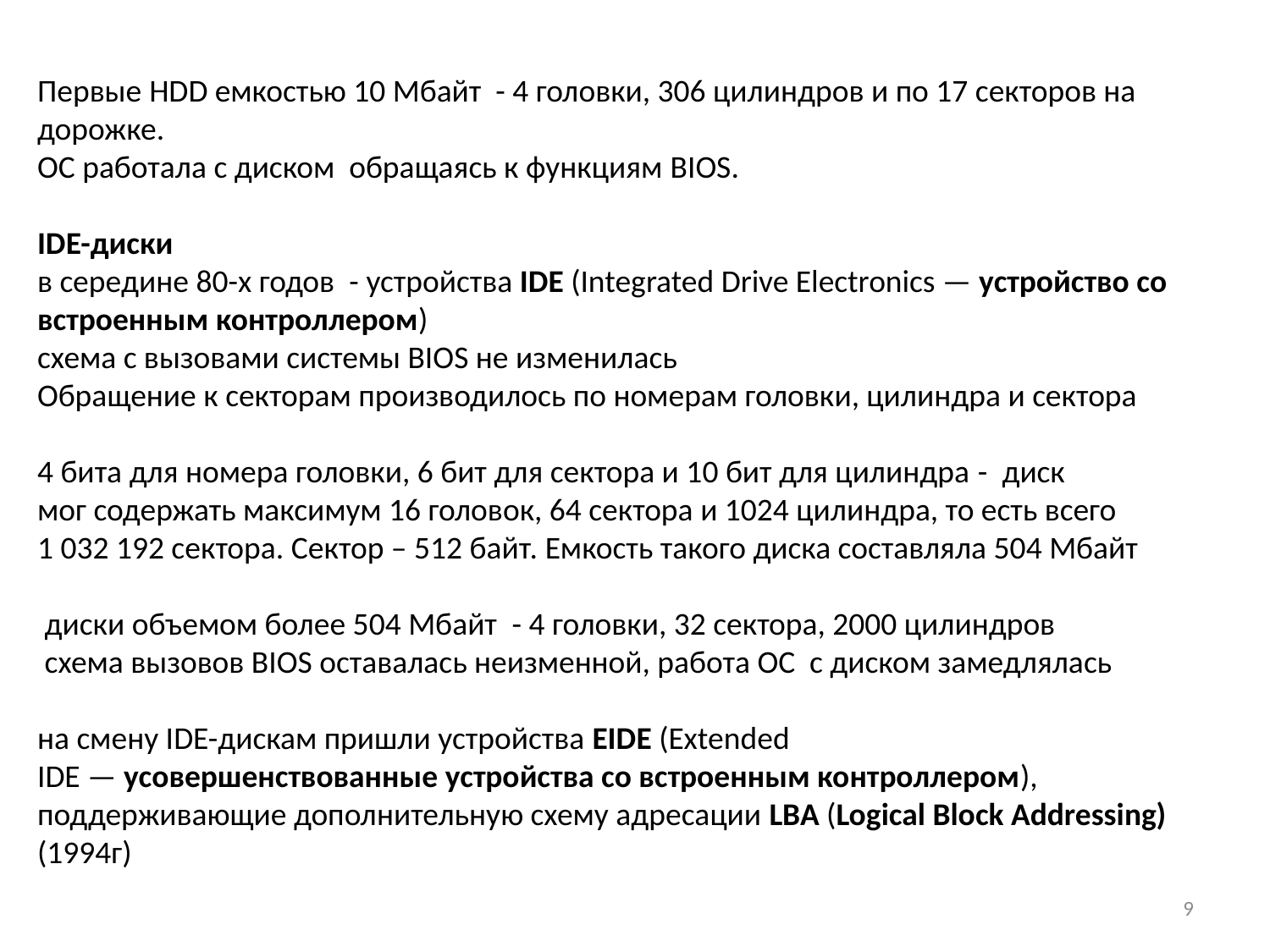

Первые HDD емкостью 10 Мбайт  - 4 головки, 306 цилиндров и по 17 секторов на дорожке.
ОС работала с диском  обращаясь к функциям BIOS.

IDE-диски
в середине 80-х годов  - устройства IDE (Integrated Drive Electronics — устройство со встроенным контроллером)
схема с вызовами системы BIOS не изменилась
Обращение к секторам производилось по номерам головки, цилиндра и сектора

4 бита для номера головки, 6 бит для сектора и 10 бит для цилиндра -  диск
мог содержать максимум 16 головок, 64 сектора и 1024 цилиндра, то есть всего
1 032 192 сектора. Сектор – 512 байт. Емкость такого диска составляла 504 Мбайт
 диски объемом более 504 Мбайт  - 4 головки, 32 сектора, 2000 цилиндров
 схема вызовов BIOS оставалась неизменной, работа ОС  с диском замедлялась
на смену IDE-дискам пришли устройства EIDE (Extended
IDE — усовершенствованные устройства со встроенным контроллером), поддерживающие дополнительную схему адресации LBA (Logical Block Addressing)
(1994г)

9